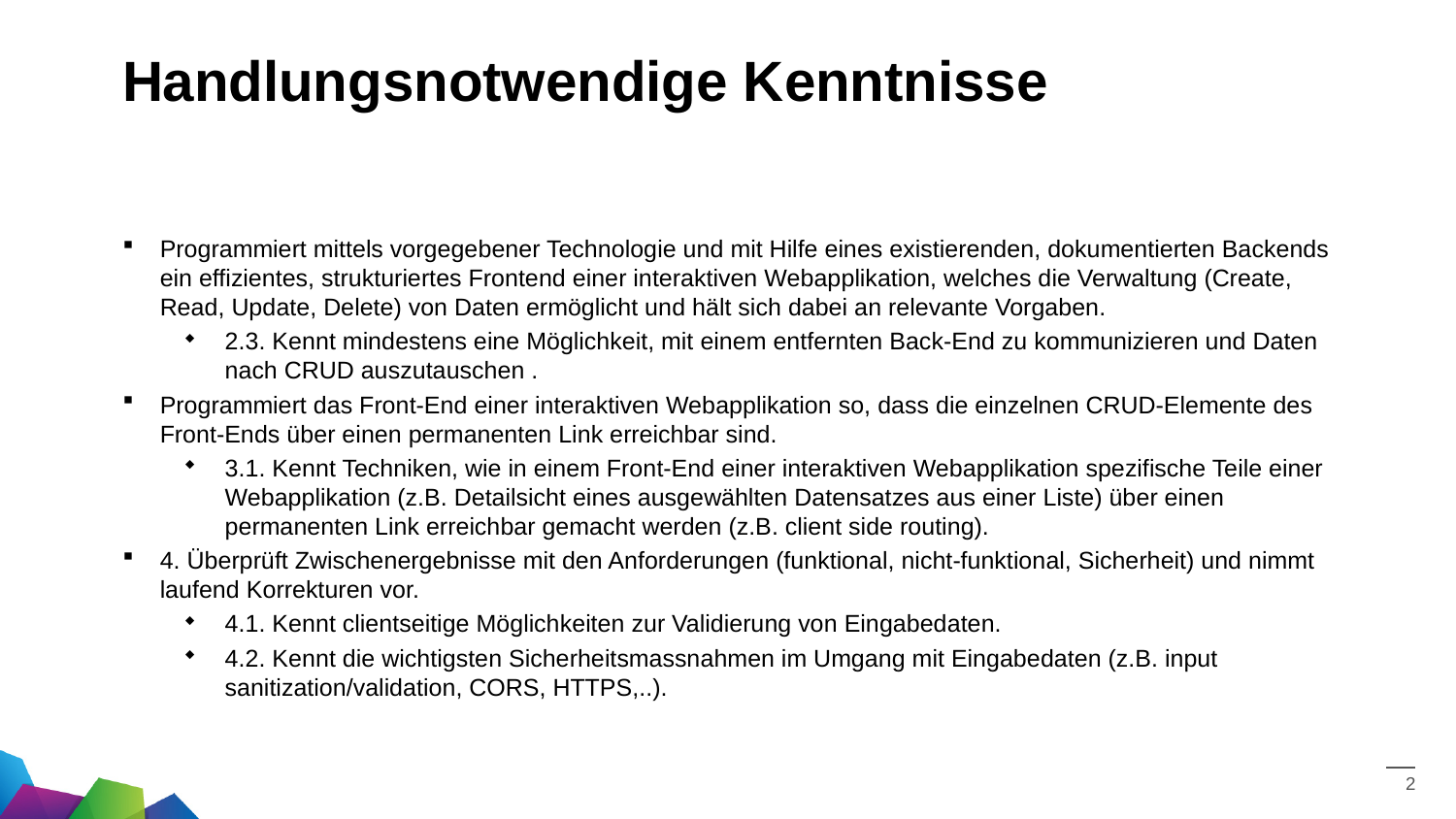

# Handlungsnotwendige Kenntnisse
Programmiert mittels vorgegebener Technologie und mit Hilfe eines existierenden, dokumentierten Backends ein effizientes, strukturiertes Frontend einer interaktiven Webapplikation, welches die Verwaltung (Create, Read, Update, Delete) von Daten ermöglicht und hält sich dabei an relevante Vorgaben.
2.3. Kennt mindestens eine Möglichkeit, mit einem entfernten Back-End zu kommunizieren und Daten nach CRUD auszutauschen .
Programmiert das Front-End einer interaktiven Webapplikation so, dass die einzelnen CRUD-Elemente des Front-Ends über einen permanenten Link erreichbar sind.
3.1. Kennt Techniken, wie in einem Front-End einer interaktiven Webapplikation spezifische Teile einer Webapplikation (z.B. Detailsicht eines ausgewählten Datensatzes aus einer Liste) über einen permanenten Link erreichbar gemacht werden (z.B. client side routing).
4. Überprüft Zwischenergebnisse mit den Anforderungen (funktional, nicht-funktional, Sicherheit) und nimmt laufend Korrekturen vor.
4.1. Kennt clientseitige Möglichkeiten zur Validierung von Eingabedaten.
4.2. Kennt die wichtigsten Sicherheitsmassnahmen im Umgang mit Eingabedaten (z.B. input sanitization/validation, CORS, HTTPS,..).